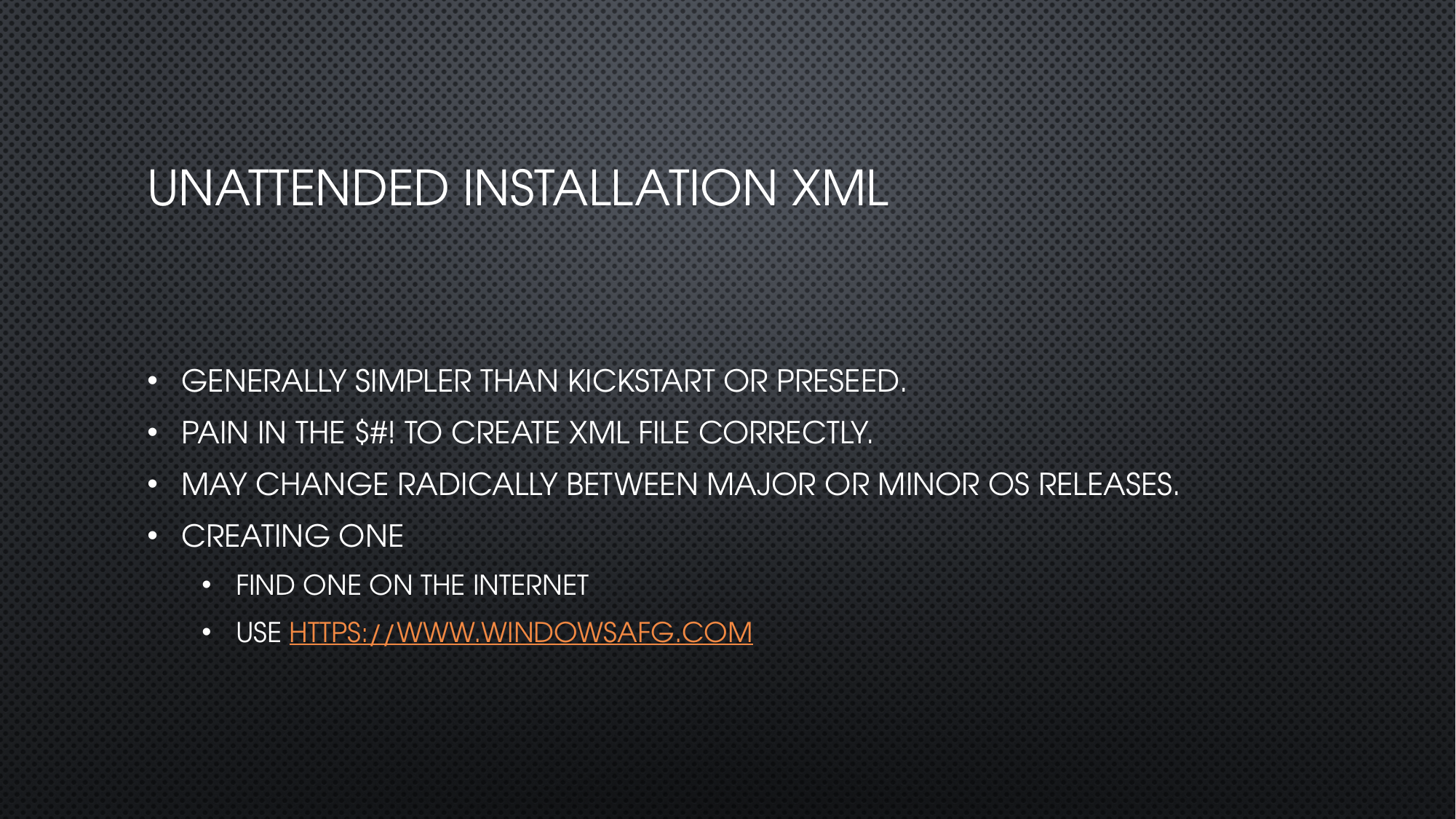

# Unattended Installation XML
Generally simpler than Kickstart or preseed.
Pain in the $#! To create XML file correctly.
May change radically between major or minor OS releases.
Creating one
Find one on the Internet
Use https://www.windowsafg.com